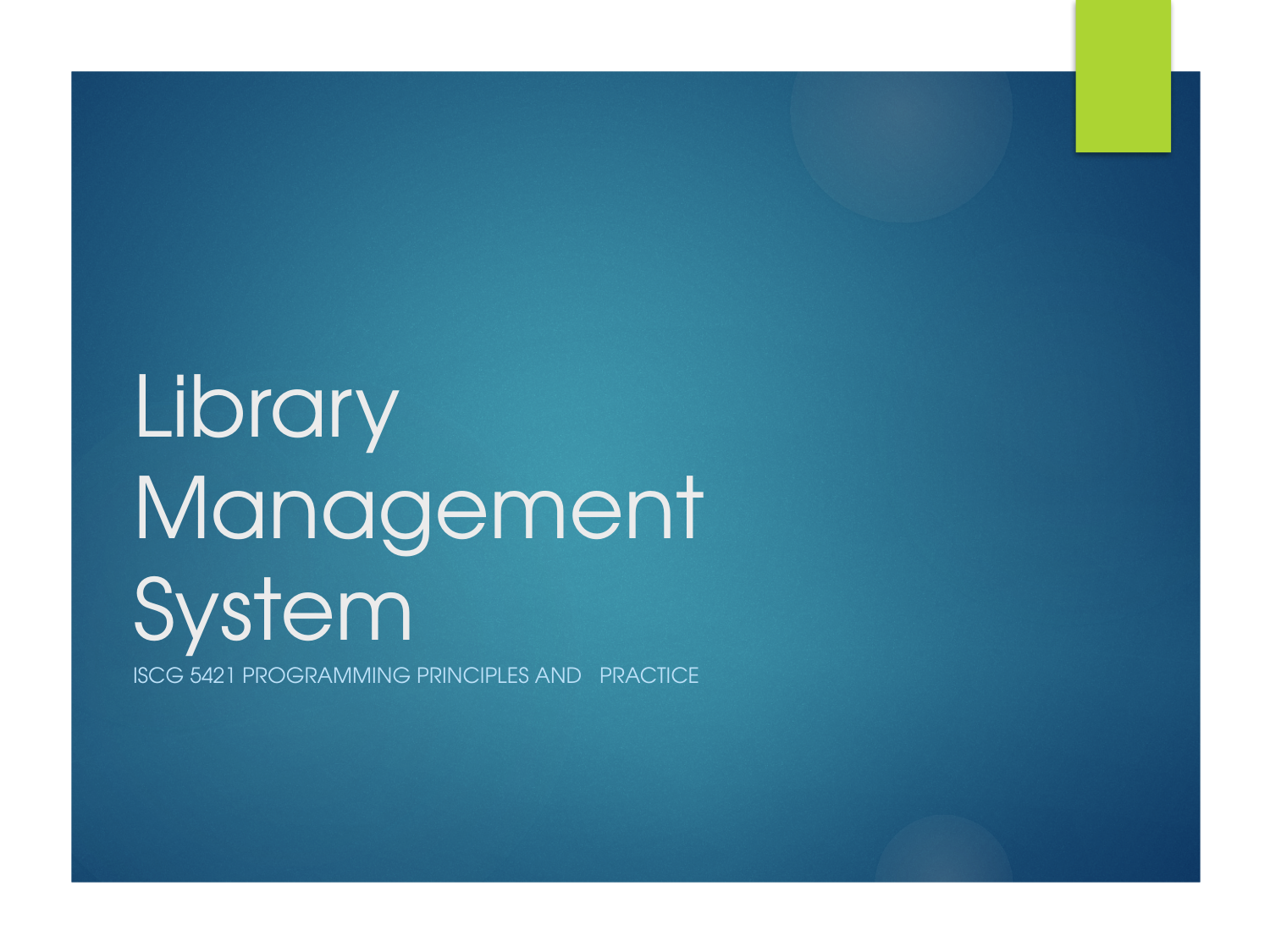

# Library Management System
ISCG 5421 Programming Principles and   Practice